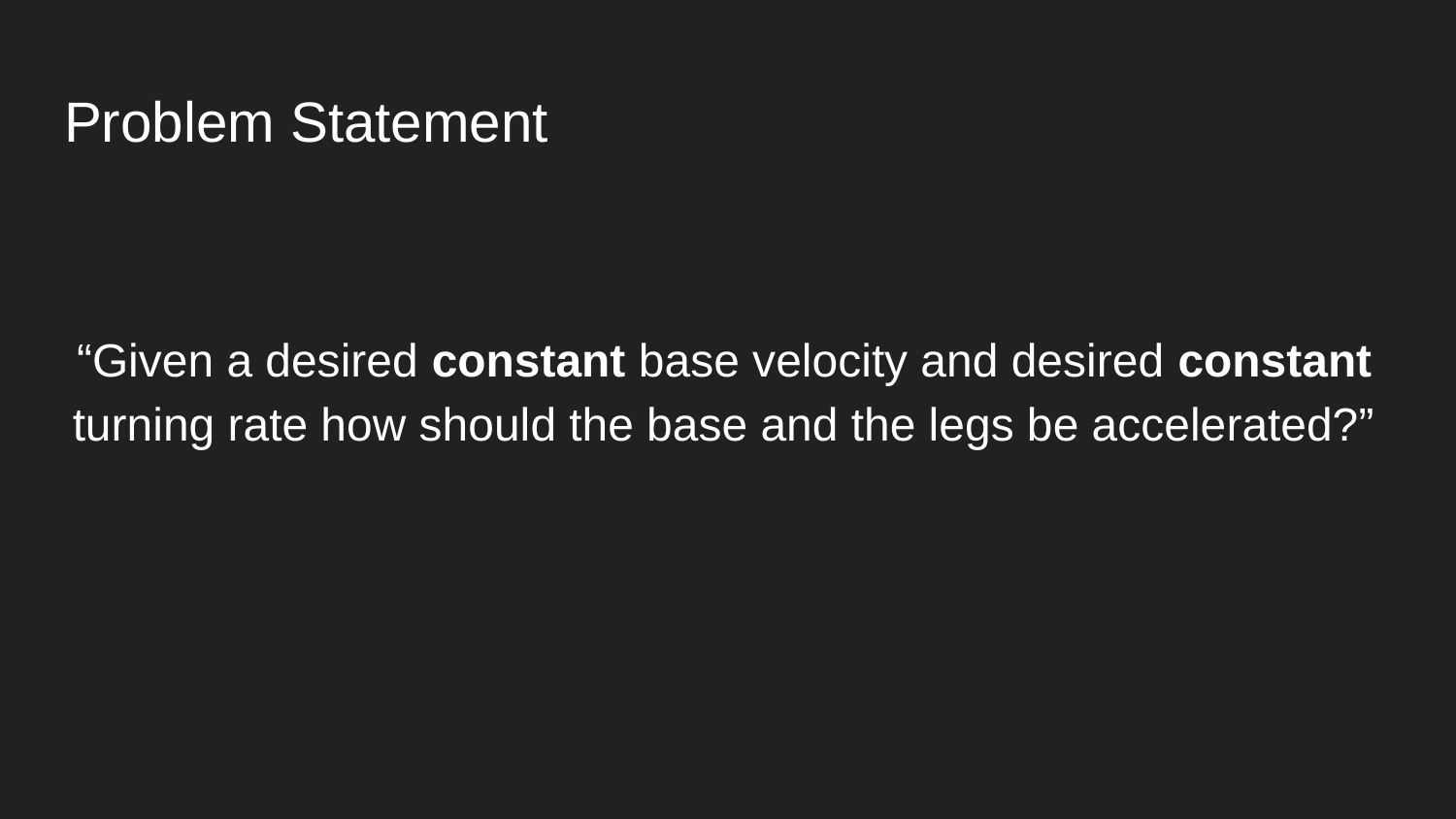

# Problem Statement
“Given a desired constant base velocity and desired constant turning rate how should the base and the legs be accelerated?”